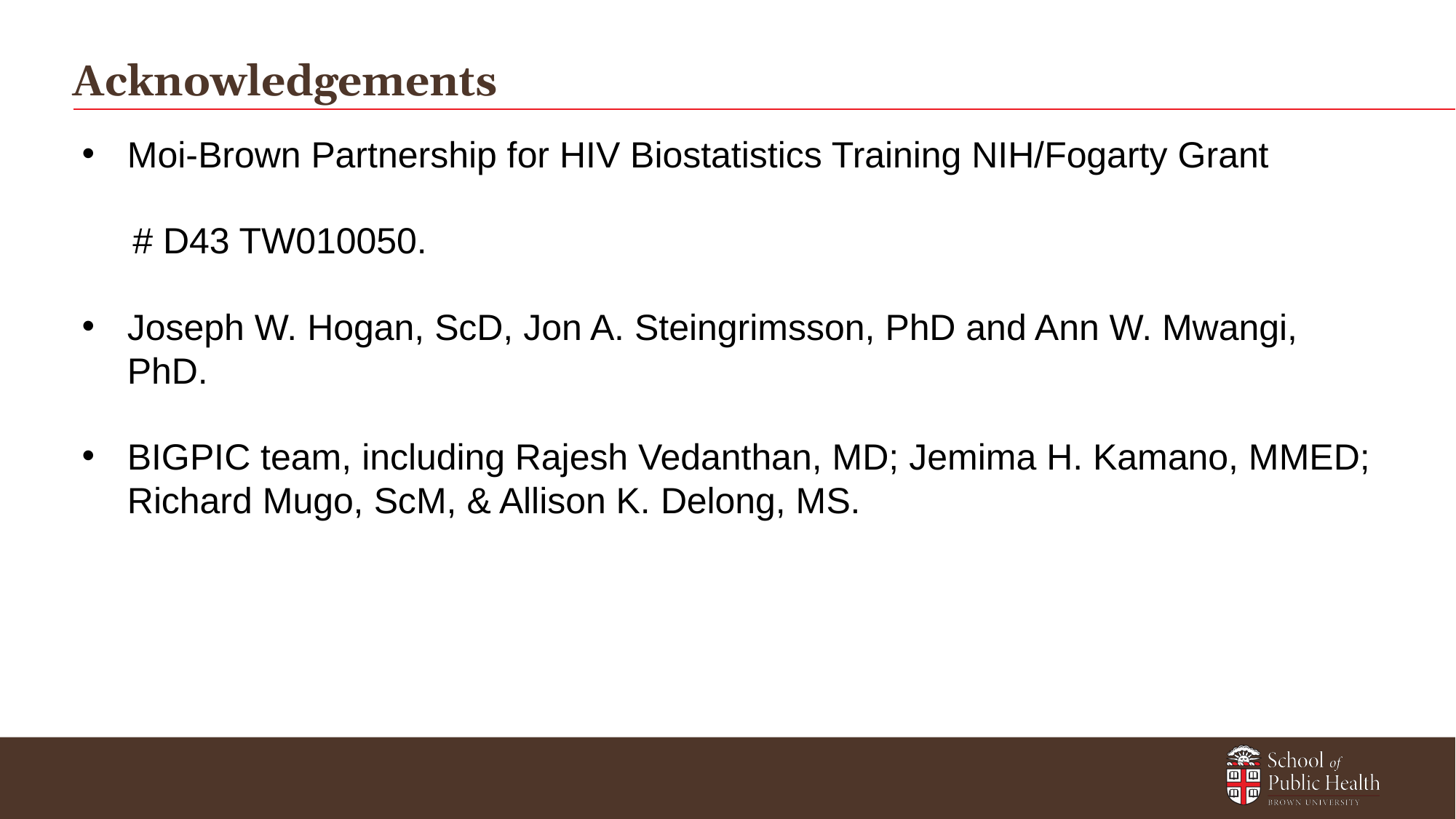

# Acknowledgements
Moi-Brown Partnership for HIV Biostatistics Training NIH/Fogarty Grant
     # D43 TW010050.
Joseph W. Hogan, ScD, Jon A. Steingrimsson, PhD and Ann W. Mwangi, PhD.
BIGPIC team, including Rajesh Vedanthan, MD; Jemima H. Kamano, MMED; Richard Mugo, ScM, & Allison K. Delong, MS.